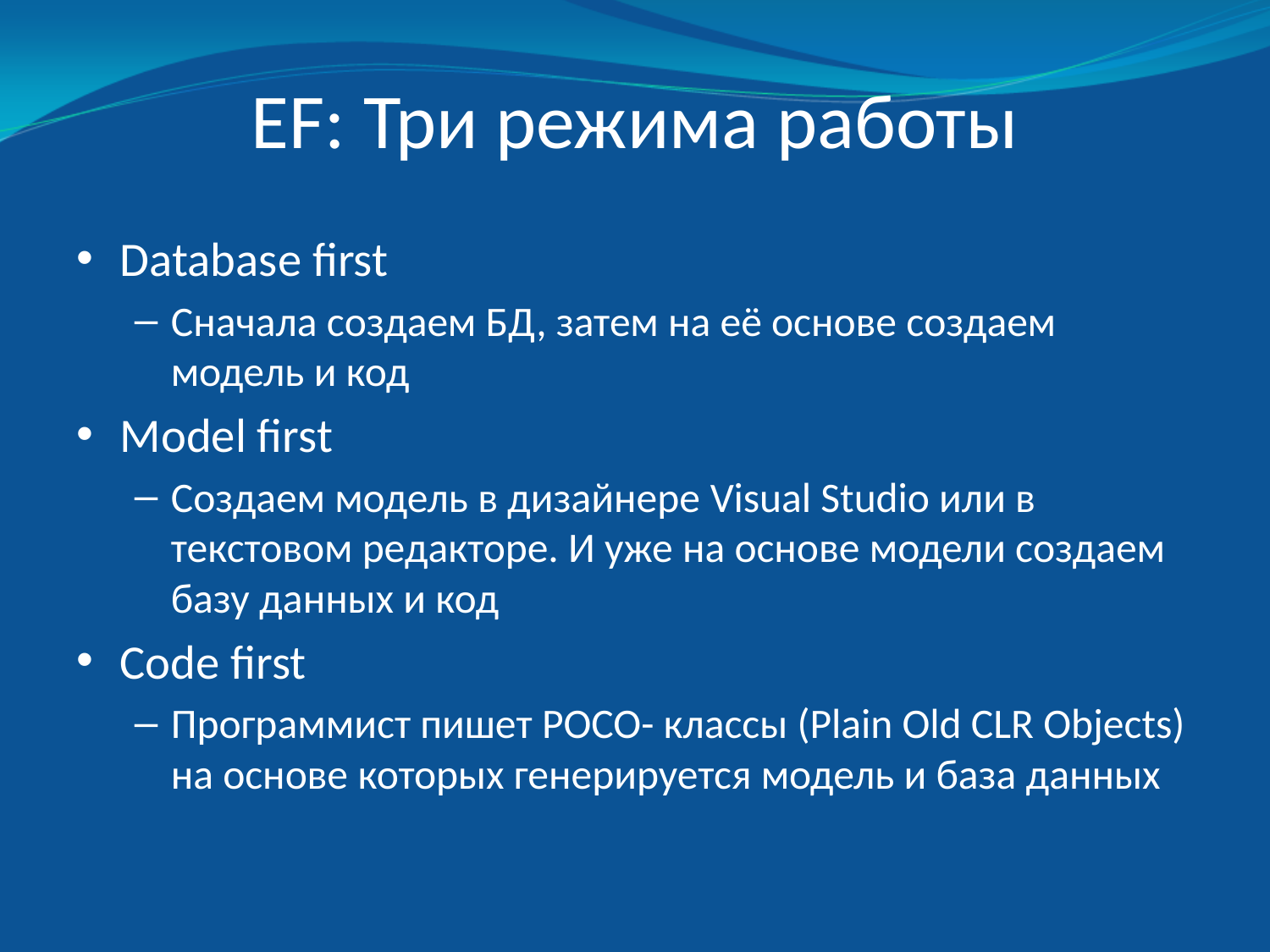

# EF: Три режима работы
Database first
Сначала создаем БД, затем на её основе создаем модель и код
Model first
Создаем модель в дизайнере Visual Studio или в текстовом редакторе. И уже на основе модели создаем базу данных и код
Code first
Программист пишет POCO- классы (Plain Old CLR Objects) на основе которых генерируется модель и база данных